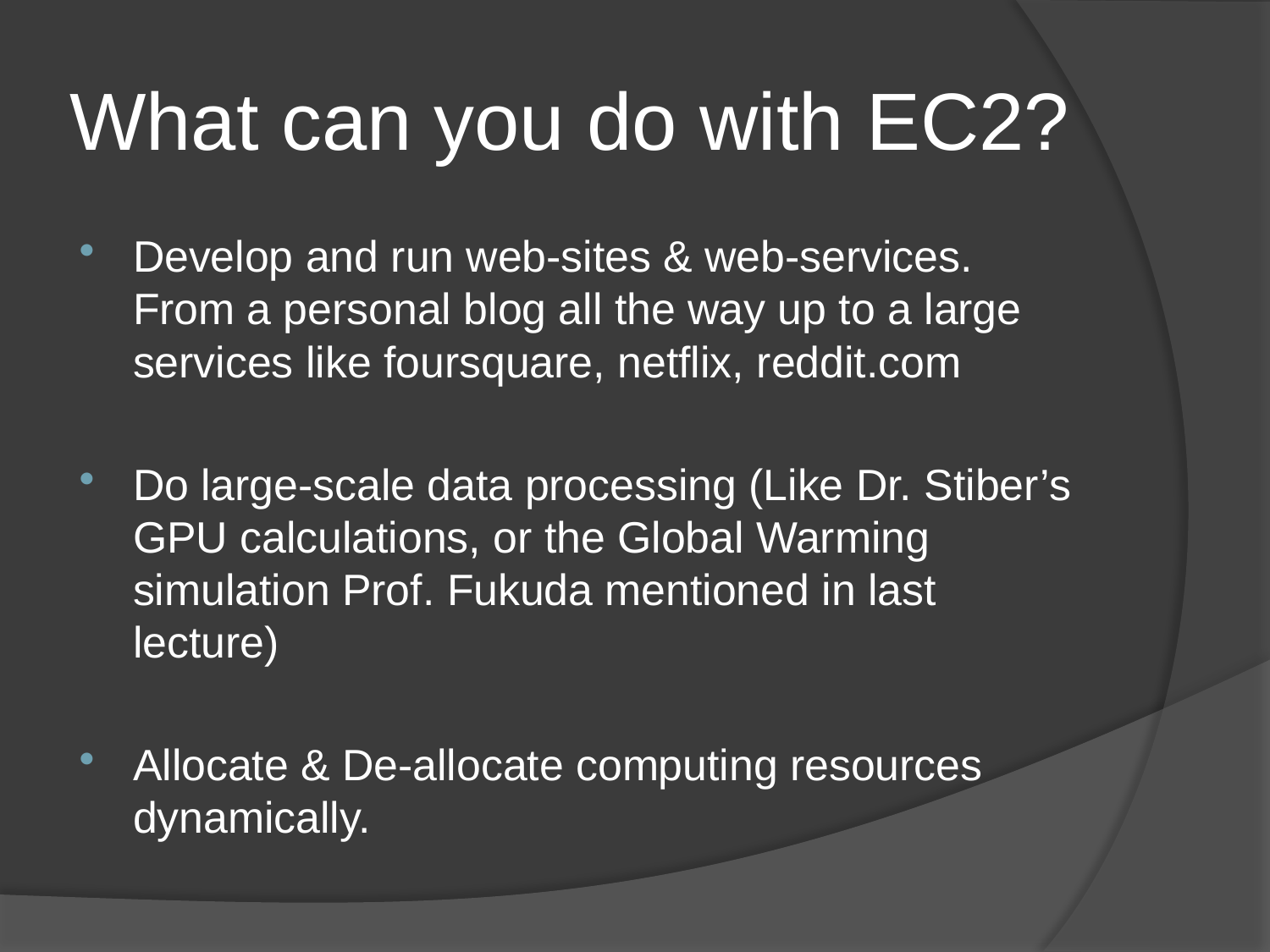

# What can you do with EC2?
Develop and run web-sites & web-services.  From a personal blog all the way up to a large services like foursquare, netflix, reddit.com

Do large-scale data processing (Like Dr. Stiber’s GPU calculations, or the Global Warming simulation Prof. Fukuda mentioned in last lecture)

Allocate & De-allocate computing resources dynamically.